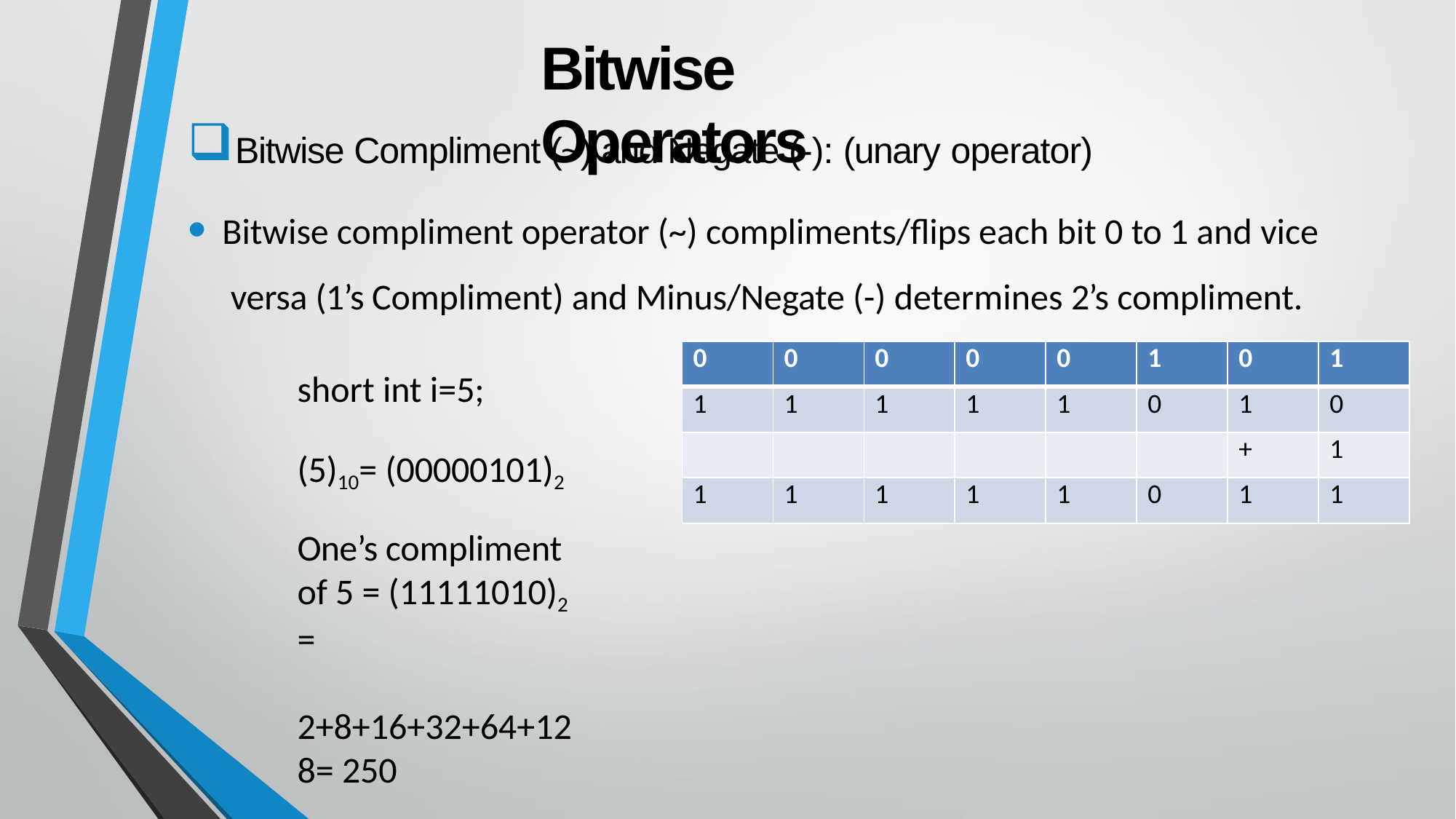

# Bitwise Operators
Bitwise Compliment (~) and Negate (-): (unary operator)
Bitwise compliment operator (~) compliments/flips each bit 0 to 1 and vice  versa (1’s Compliment) and Minus/Negate (-) determines 2’s compliment.
short int i=5;  (5)10= (00000101)2
One’s compliment of 5 = (11111010)2 =	2+8+16+32+64+128= 250

Two’s compliment of 5 = (11111011)2 = 1+2+8+16+32+64+128= 251

Therefore, ~i = 250 , -i = 251
| 0 | 0 | 0 | 0 | 0 | 1 | 0 | 1 |
| --- | --- | --- | --- | --- | --- | --- | --- |
| 1 | 1 | 1 | 1 | 1 | 0 | 1 | 0 |
|  |  |  |  |  |  | + | 1 |
| 1 | 1 | 1 | 1 | 1 | 0 | 1 | 1 |